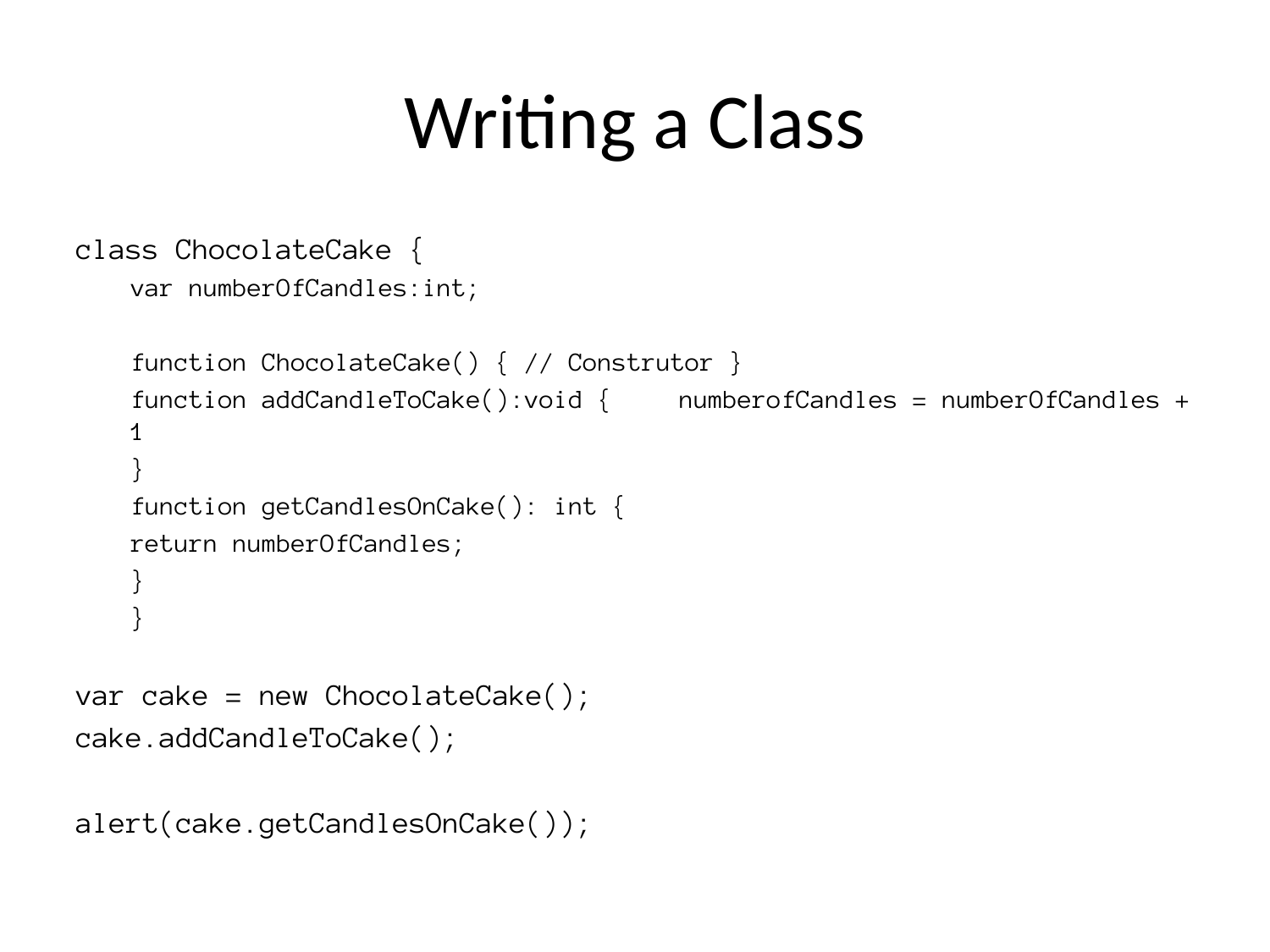

# Writing a Class
class ChocolateCake {
	var numberOfCandles:int;

	function ChocolateCake() { // Construtor }
	function addCandleToCake():void { 					numberofCandles = numberOfCandles + 1
	}
	function getCandlesOnCake(): int {
		return numberOfCandles;
	}
}

var cake = new ChocolateCake();
cake.addCandleToCake();

alert(cake.getCandlesOnCake());